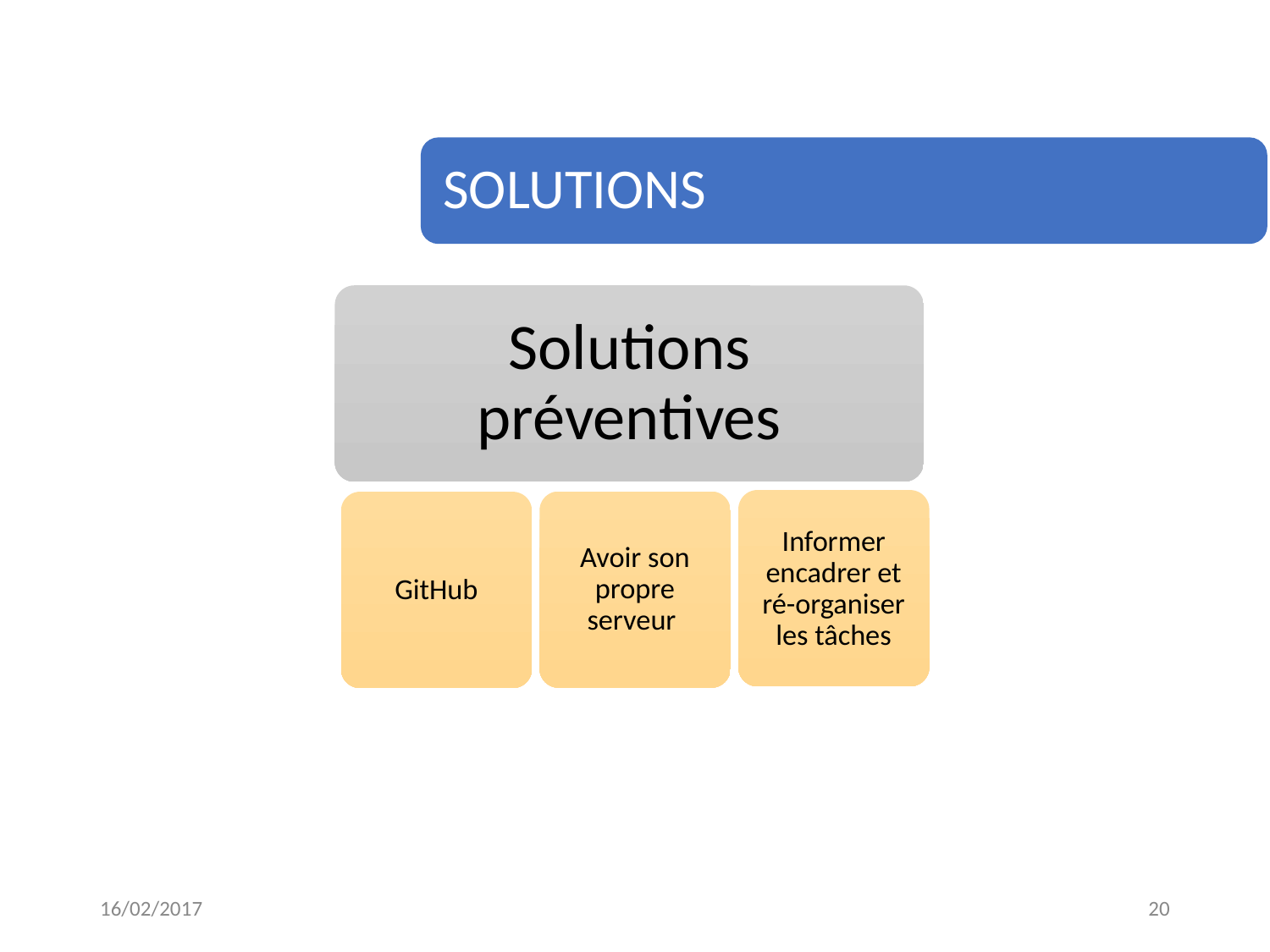

SOLUTIONS

Solutions préventives

Informer encadrer et ré-organiser les tâches

Avoir son propre serveur

GitHub
16/02/2017
20